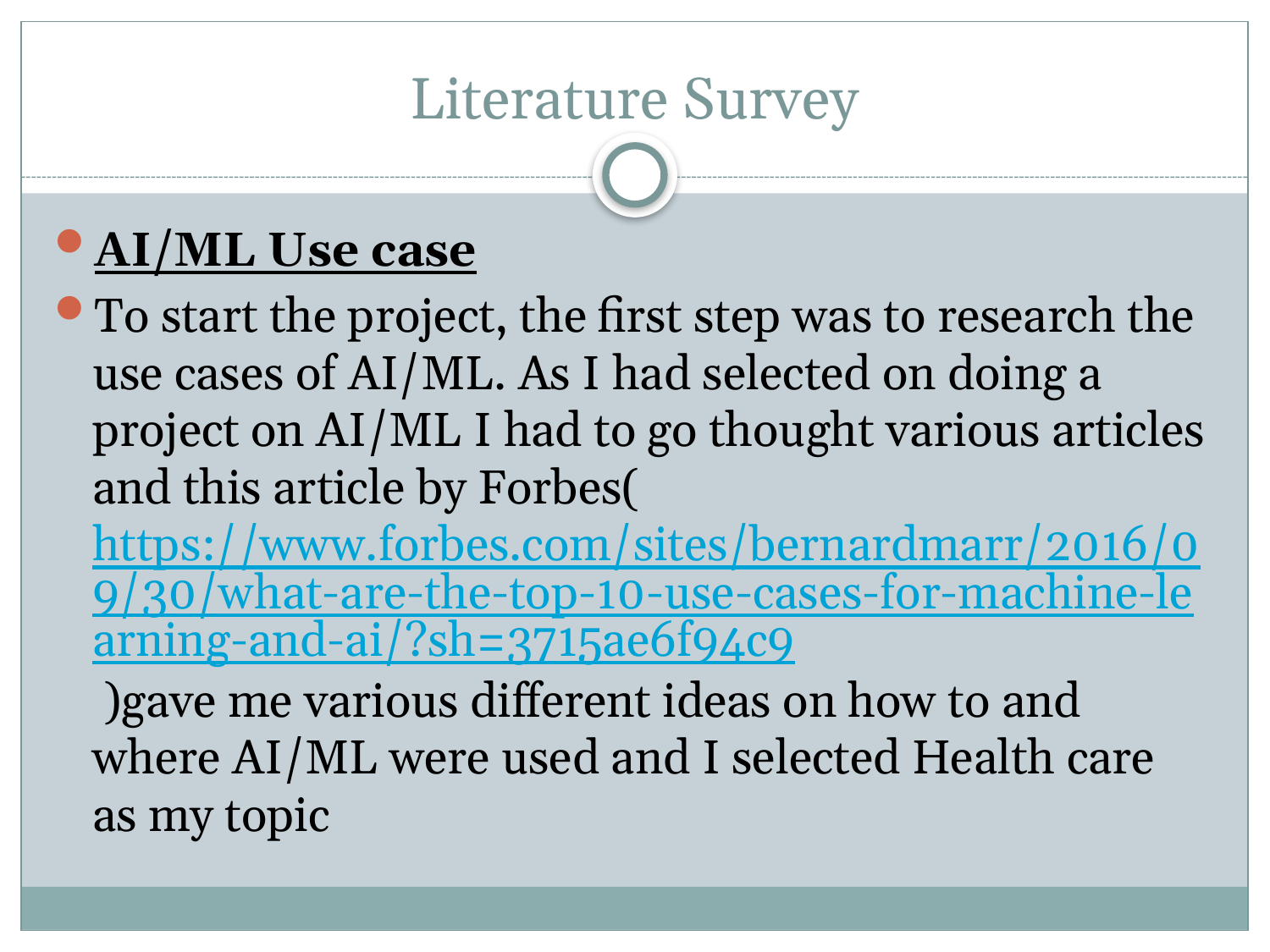

# Literature Survey
AI/ML Use case
To start the project, the first step was to research the use cases of AI/ML. As I had selected on doing a project on AI/ML I had to go thought various articles and this article by Forbes(https://www.forbes.com/sites/bernardmarr/2016/09/30/what-are-the-top-10-use-cases-for-machine-learning-and-ai/?sh=3715ae6f94c9 )gave me various different ideas on how to and where AI/ML were used and I selected Health care as my topic